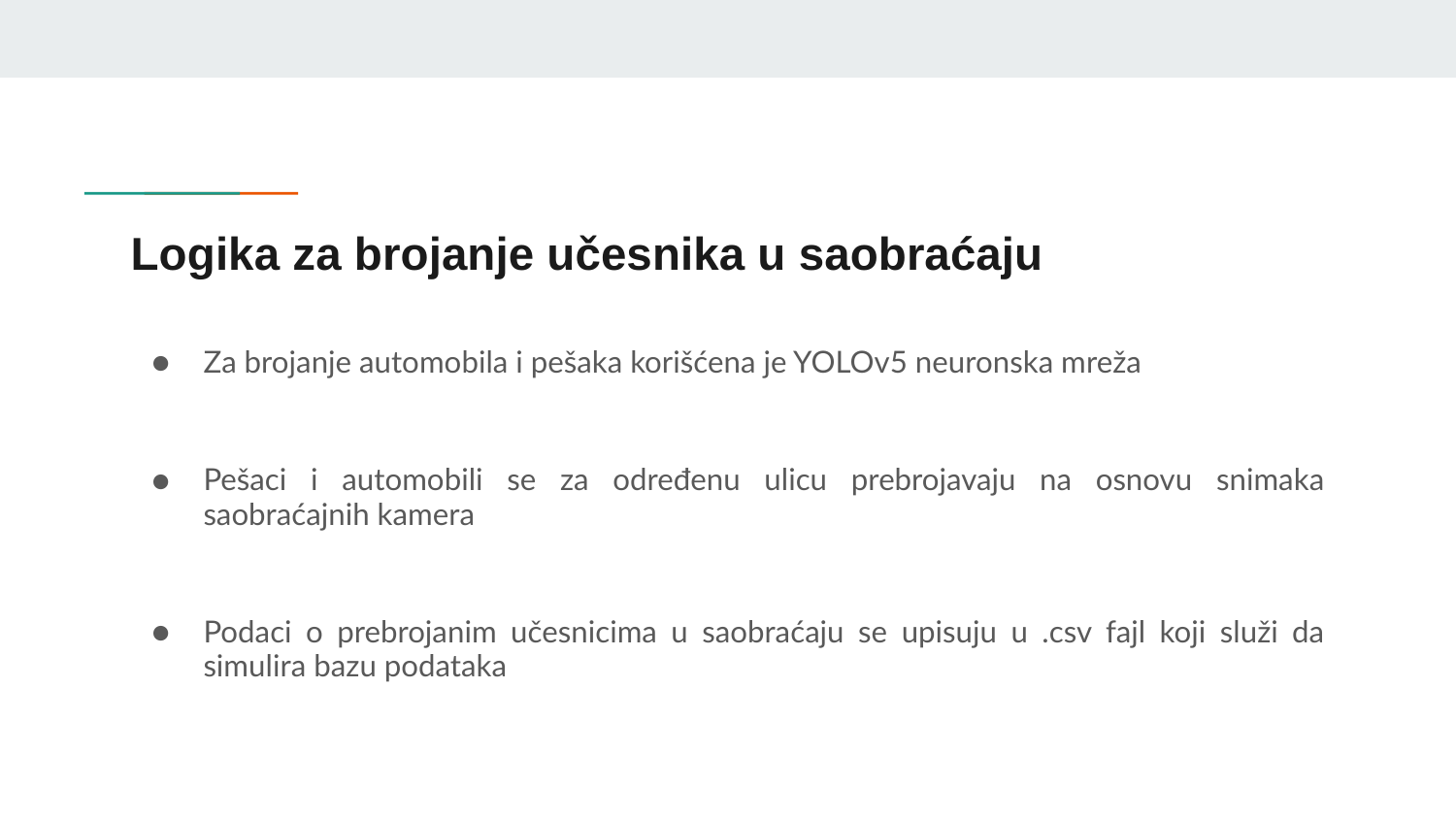

# Logika za brojanje učesnika u saobraćaju
Za brojanje automobila i pešaka korišćena je YOLOv5 neuronska mreža

Pešaci i automobili se za određenu ulicu prebrojavaju na osnovu snimaka saobraćajnih kamera

Podaci o prebrojanim učesnicima u saobraćaju se upisuju u .csv fajl koji služi da simulira bazu podataka